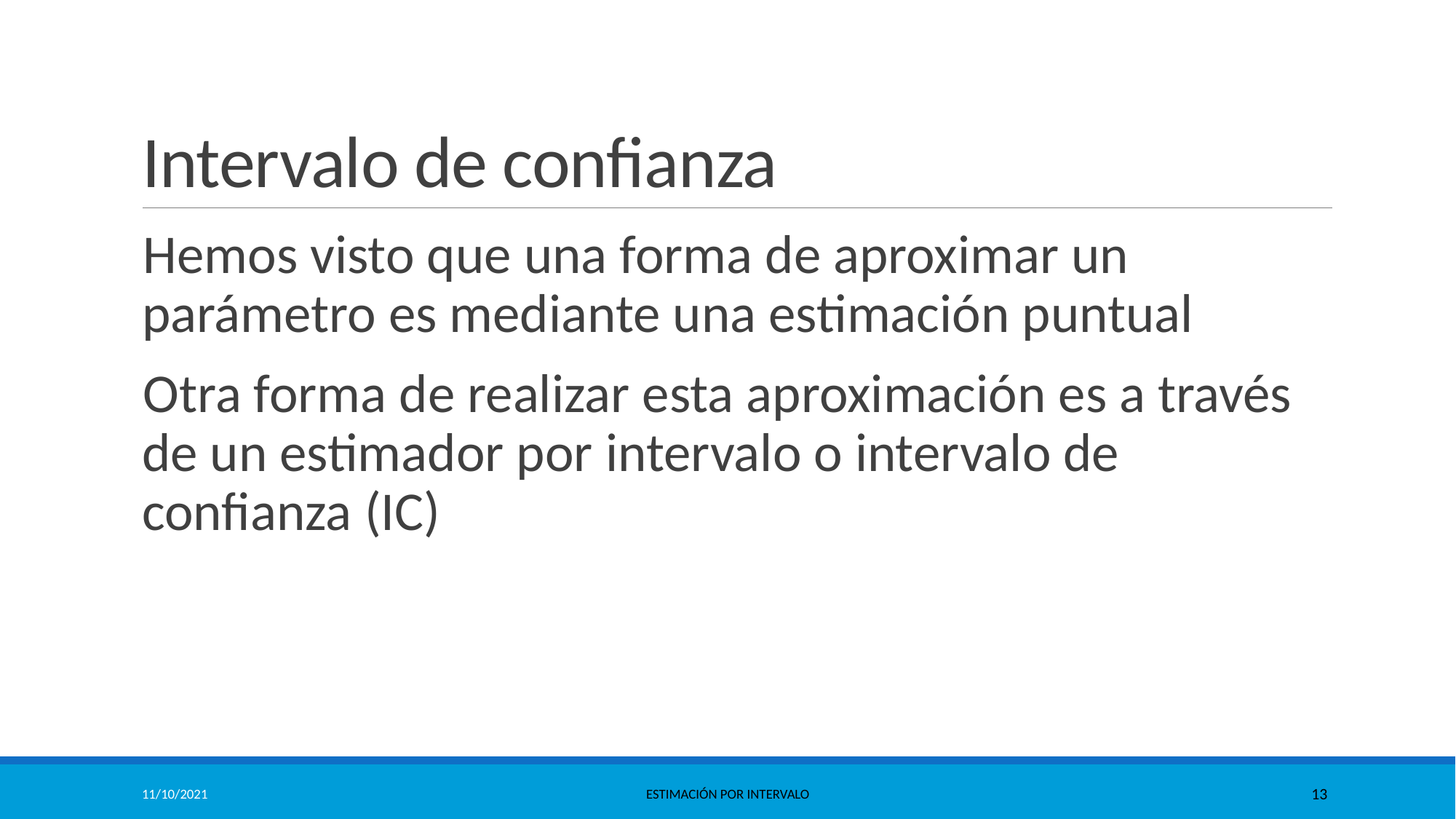

# Intervalo de confianza
Hemos visto que una forma de aproximar un parámetro es mediante una estimación puntual
Otra forma de realizar esta aproximación es a través de un estimador por intervalo o intervalo de confianza (IC)
11/10/2021
Estimación por Intervalo
13